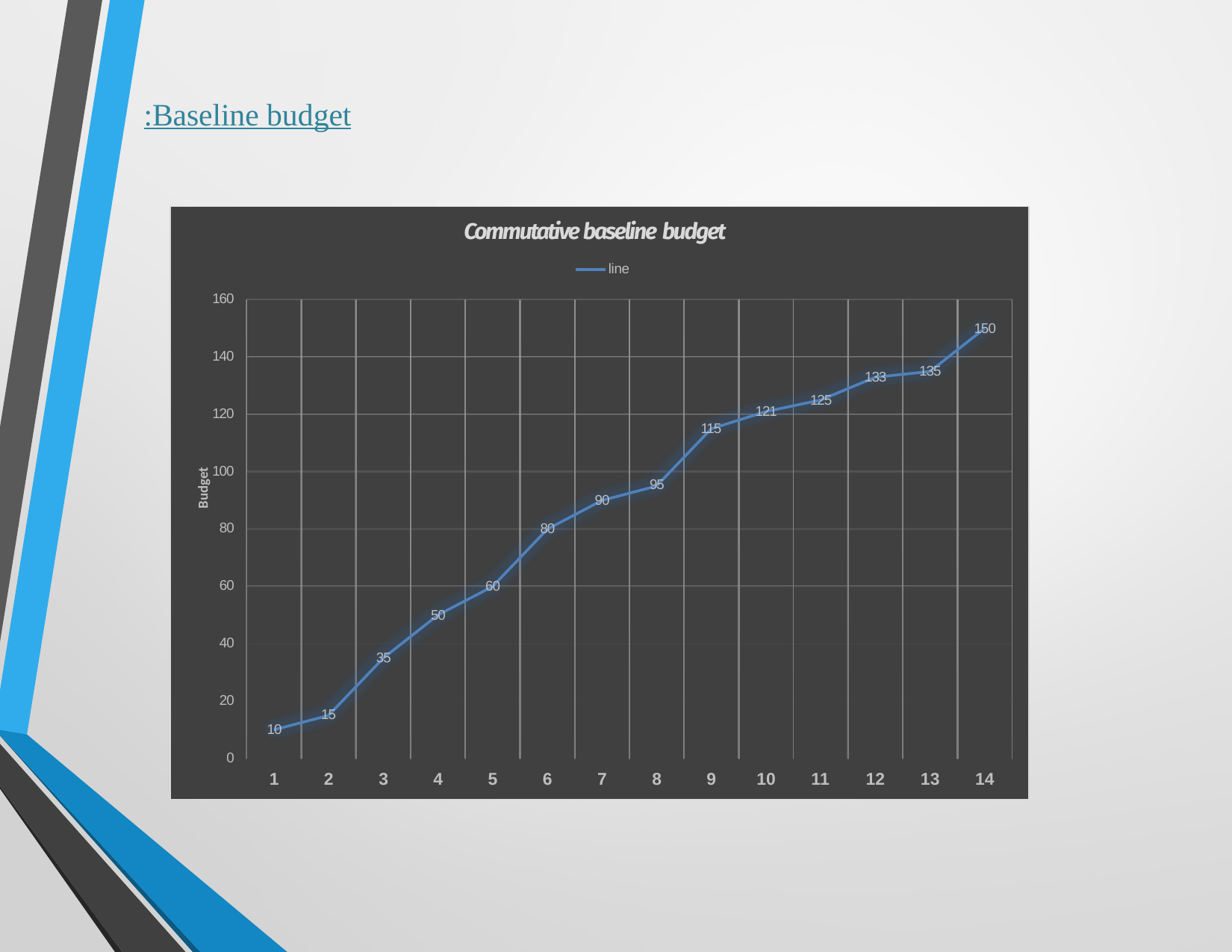

# Baseline budget:

Commutative baseline budget
line

160
150
140
135
133
125
121
120
115
100
Budget
95
90
80
80
60
60
50
40
35
20
15
10
0
1
2
3
4
5
6
7
8
9
10
11
12
13
14